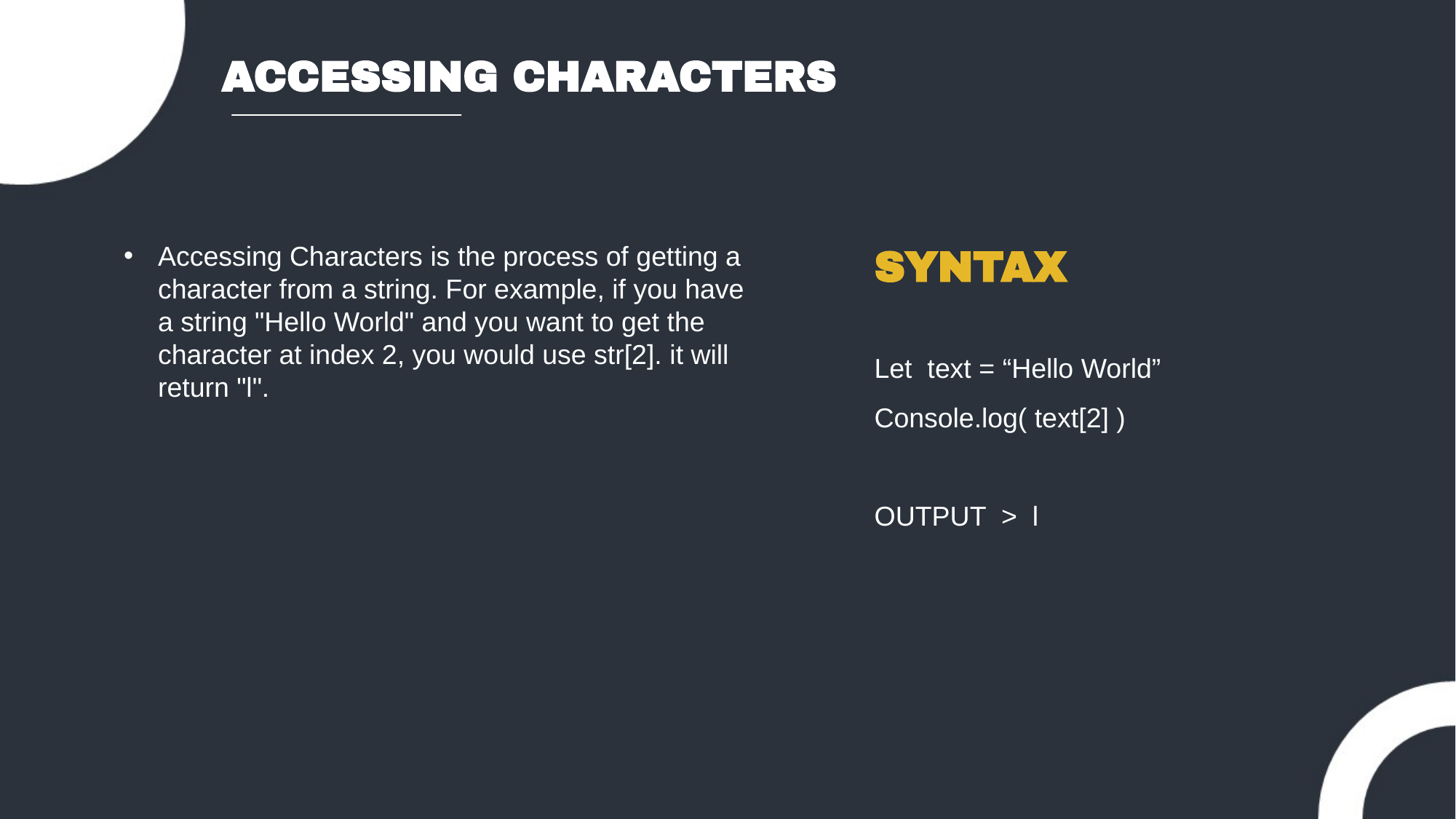

ACCESSING CHARACTERS
Accessing Characters is the process of getting a character from a string. For example, if you have a string "Hello World" and you want to get the character at index 2, you would use str[2]. it will return "l".

SYNTAX
Let  text = “Hello World”
Console.log( text[2] )

OUTPUT  >  l